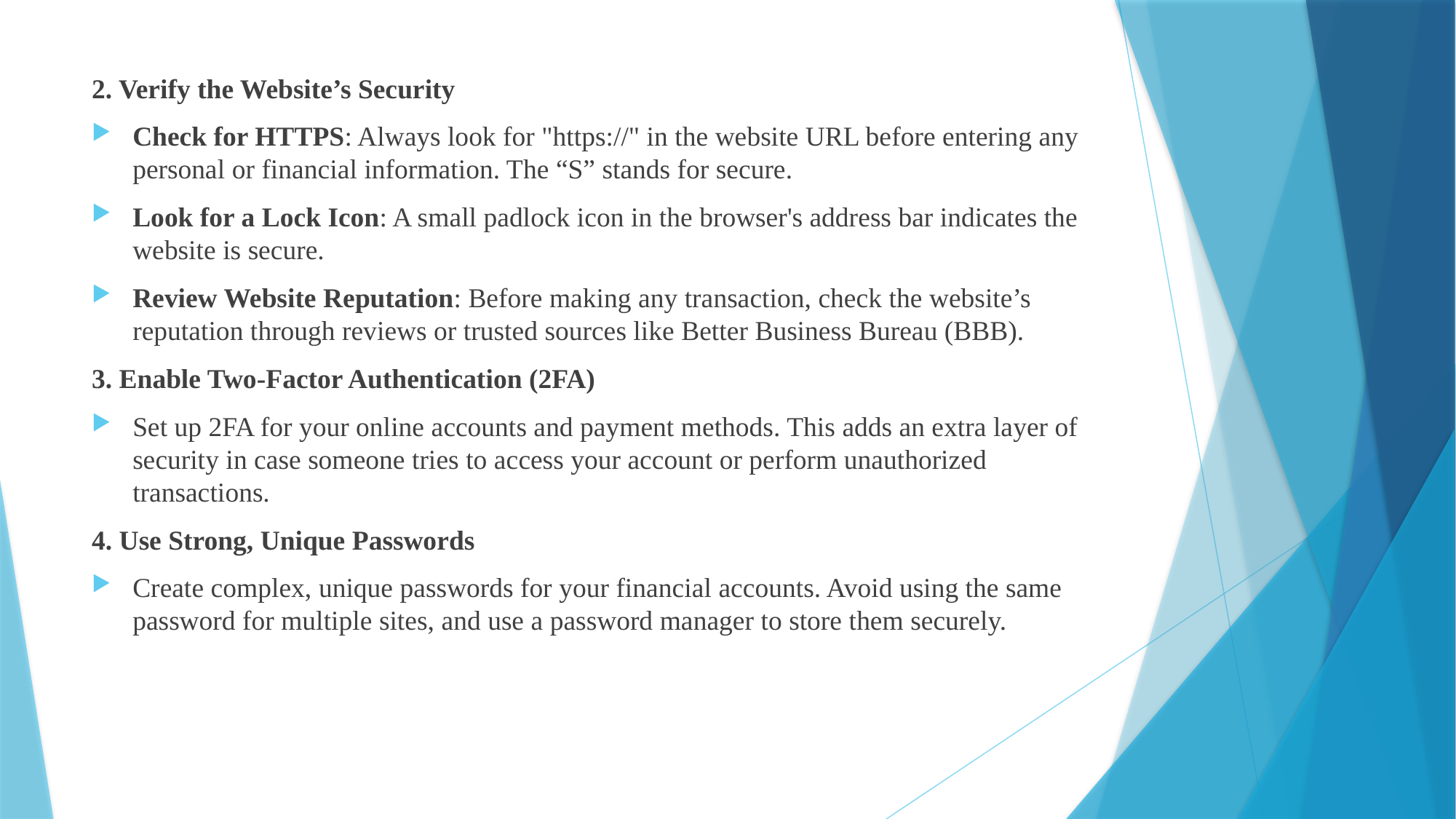

2. Verify the Website’s Security
Check for HTTPS: Always look for "https://" in the website URL before entering any personal or financial information. The “S” stands for secure.
Look for a Lock Icon: A small padlock icon in the browser's address bar indicates the website is secure.
Review Website Reputation: Before making any transaction, check the website’s reputation through reviews or trusted sources like Better Business Bureau (BBB).
3. Enable Two-Factor Authentication (2FA)
Set up 2FA for your online accounts and payment methods. This adds an extra layer of security in case someone tries to access your account or perform unauthorized transactions.
4. Use Strong, Unique Passwords
Create complex, unique passwords for your financial accounts. Avoid using the same password for multiple sites, and use a password manager to store them securely.